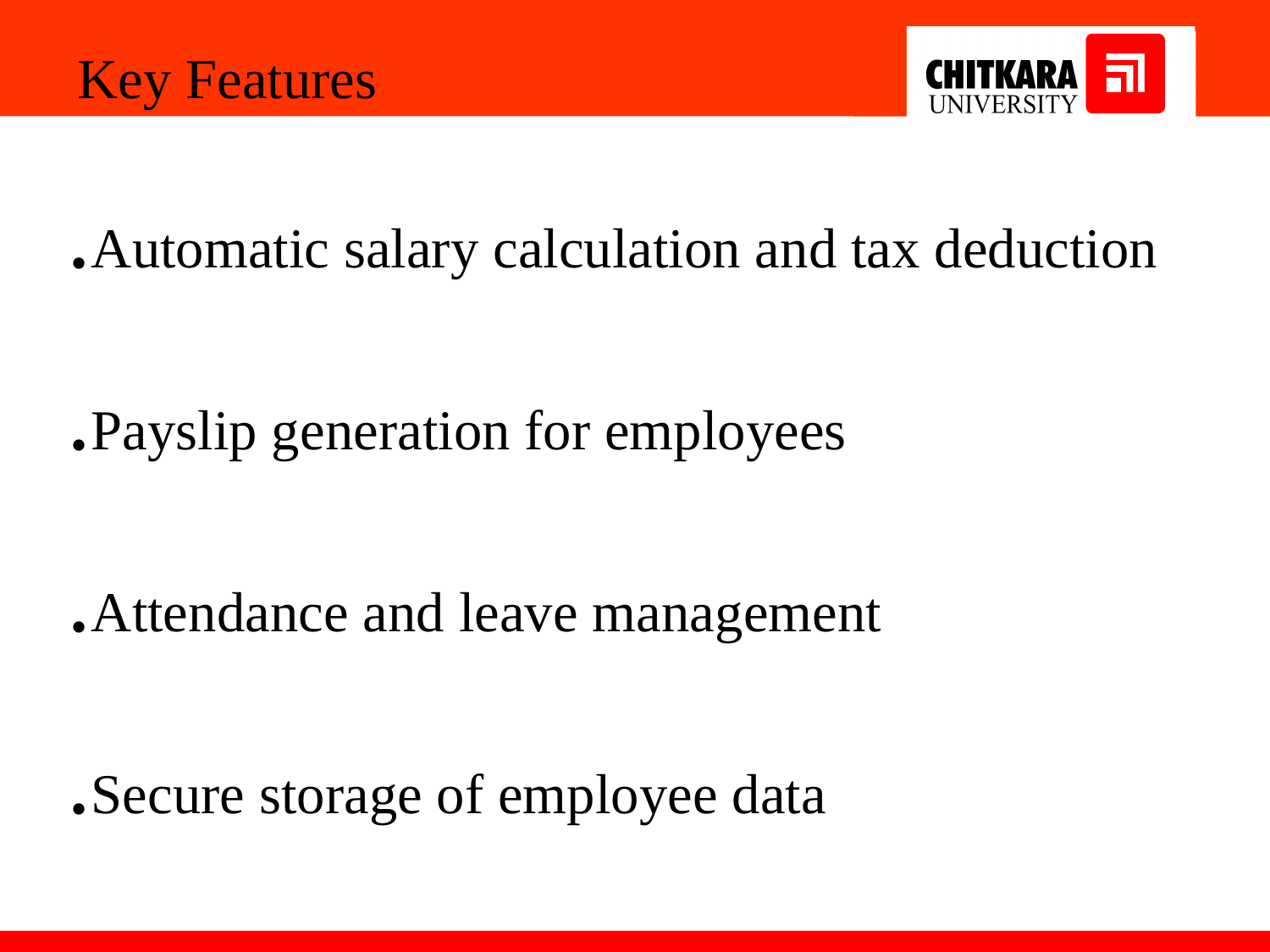

Key Features
.Automatic salary calculation and tax deduction

.Payslip generation for employees

.Attendance and leave management

.Secure storage of employee data